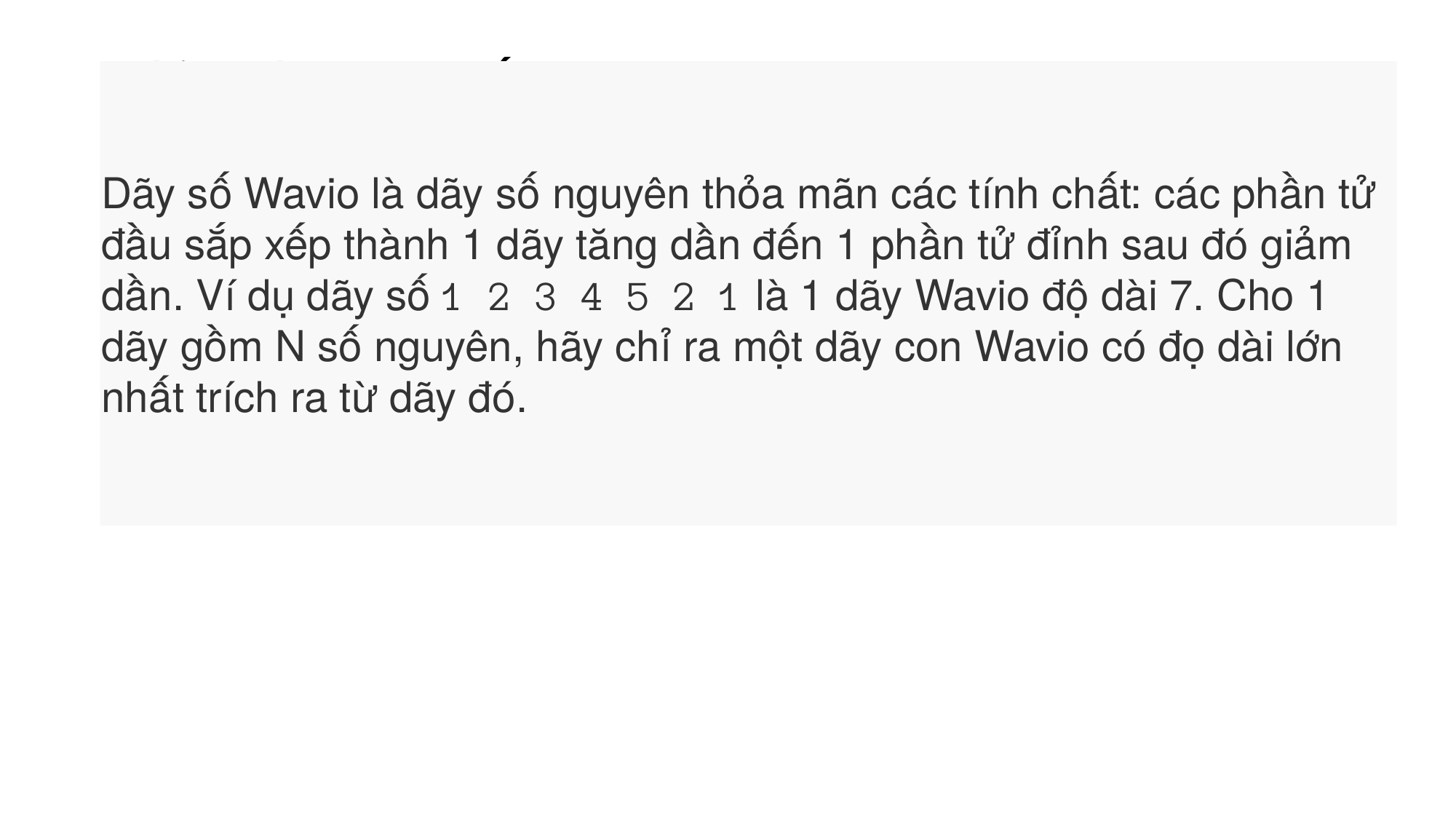

# Bài toán Dãy số WAVIO
Dãy số Wavio là dãy số nguyên thỏa mãn các tính chất: các phần tử đầu sắp xếp thành 1 dãy tăng dần đến 1 phần tử đỉnh sau đó giảm dần. Ví dụ dãy số 1 2 3 4 5 2 1 là 1 dãy Wavio độ dài 7. Cho 1 dãy gồm N số nguyên, hãy chỉ ra một dãy con Wavio có đọ dài lớn nhất trích ra từ dãy đó.